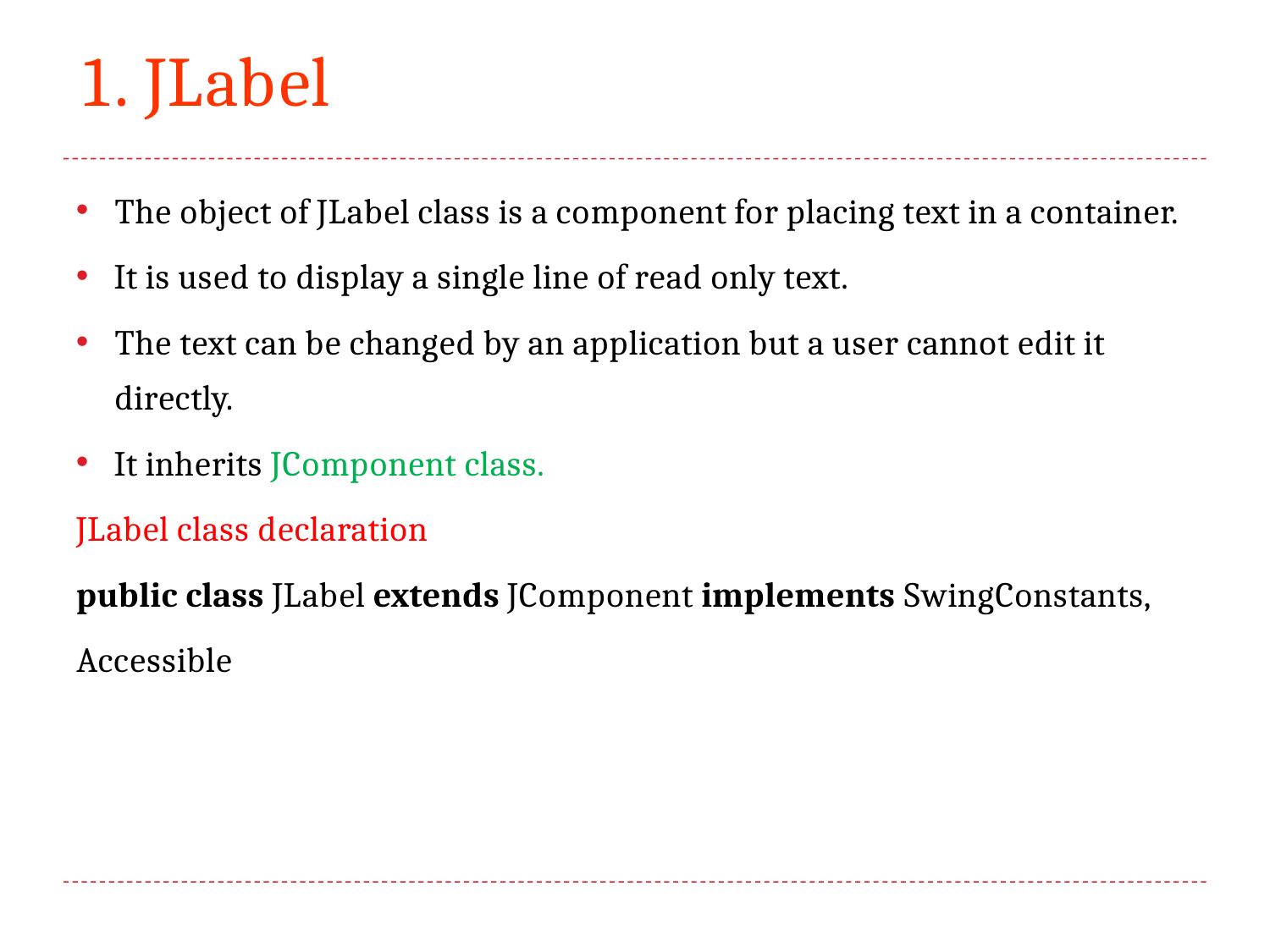

# 1. JLabel
The object of JLabel class is a component for placing text in a container.
It is used to display a single line of read only text.
The text can be changed by an application but a user cannot edit it directly.
It inherits JComponent class.
JLabel class declaration
public class JLabel extends JComponent implements SwingConstants,
Accessible